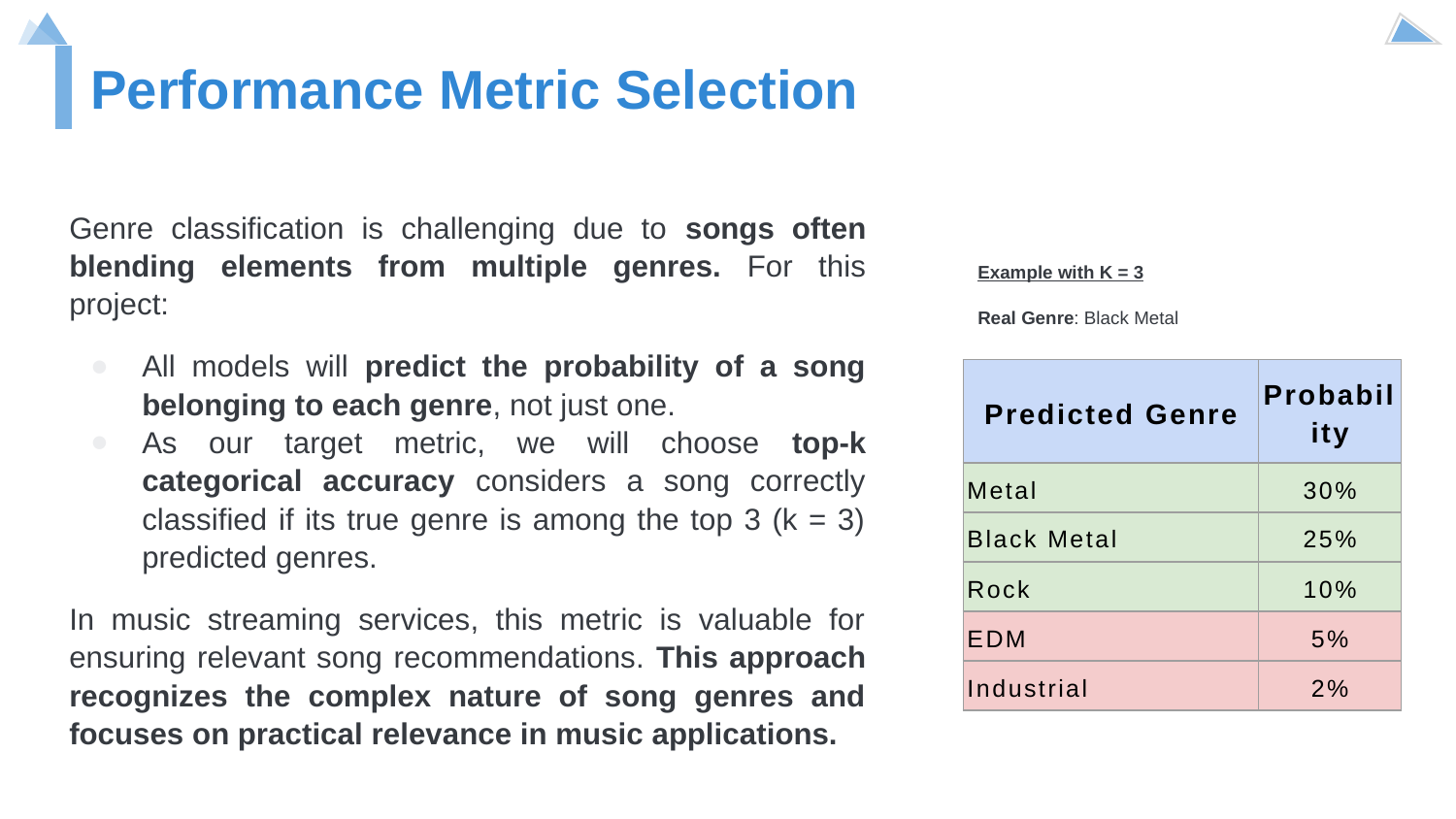

Performance Metric Selection
Genre classification is challenging due to songs often blending elements from multiple genres. For this project:
All models will predict the probability of a song belonging to each genre, not just one.
As our target metric, we will choose top-k categorical accuracy considers a song correctly classified if its true genre is among the top 3 (k = 3) predicted genres.
In music streaming services, this metric is valuable for ensuring relevant song recommendations. This approach recognizes the complex nature of song genres and focuses on practical relevance in music applications.
Example with K = 3
Real Genre: Black Metal
| Predicted Genre | Probability |
| --- | --- |
| Metal | 30% |
| Black Metal | 25% |
| Rock | 10% |
| EDM | 5% |
| Industrial | 2% |